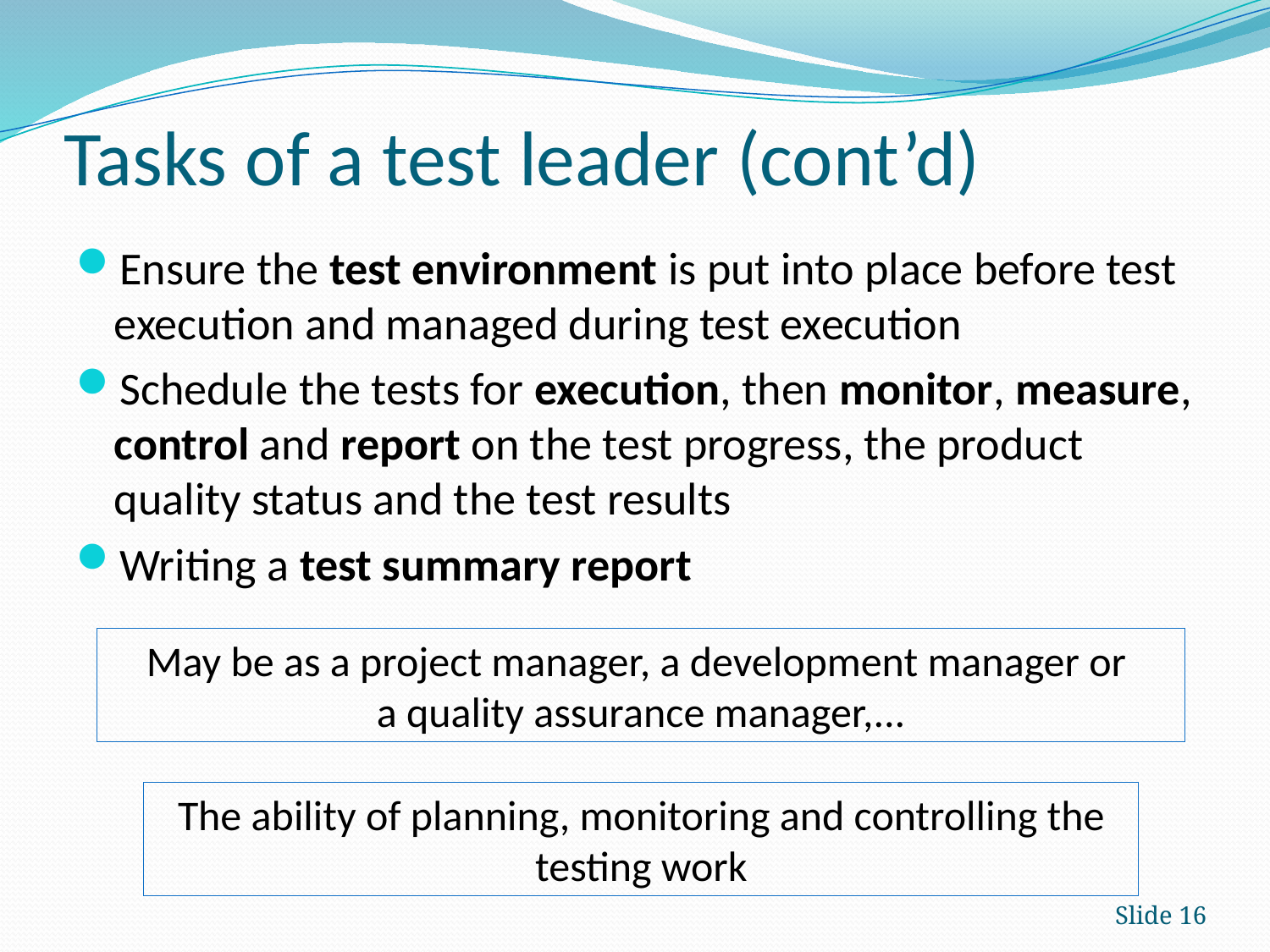

# Tasks of a test leader (cont’d)
Ensure the test environment is put into place before test execution and managed during test execution
Schedule the tests for execution, then monitor, measure, control and report on the test progress, the product  quality status and the test results
Writing a test summary report

May be as a project manager, a development manager or
a quality assurance manager,...
The ability of planning, monitoring and controlling the testing work
Slide 16